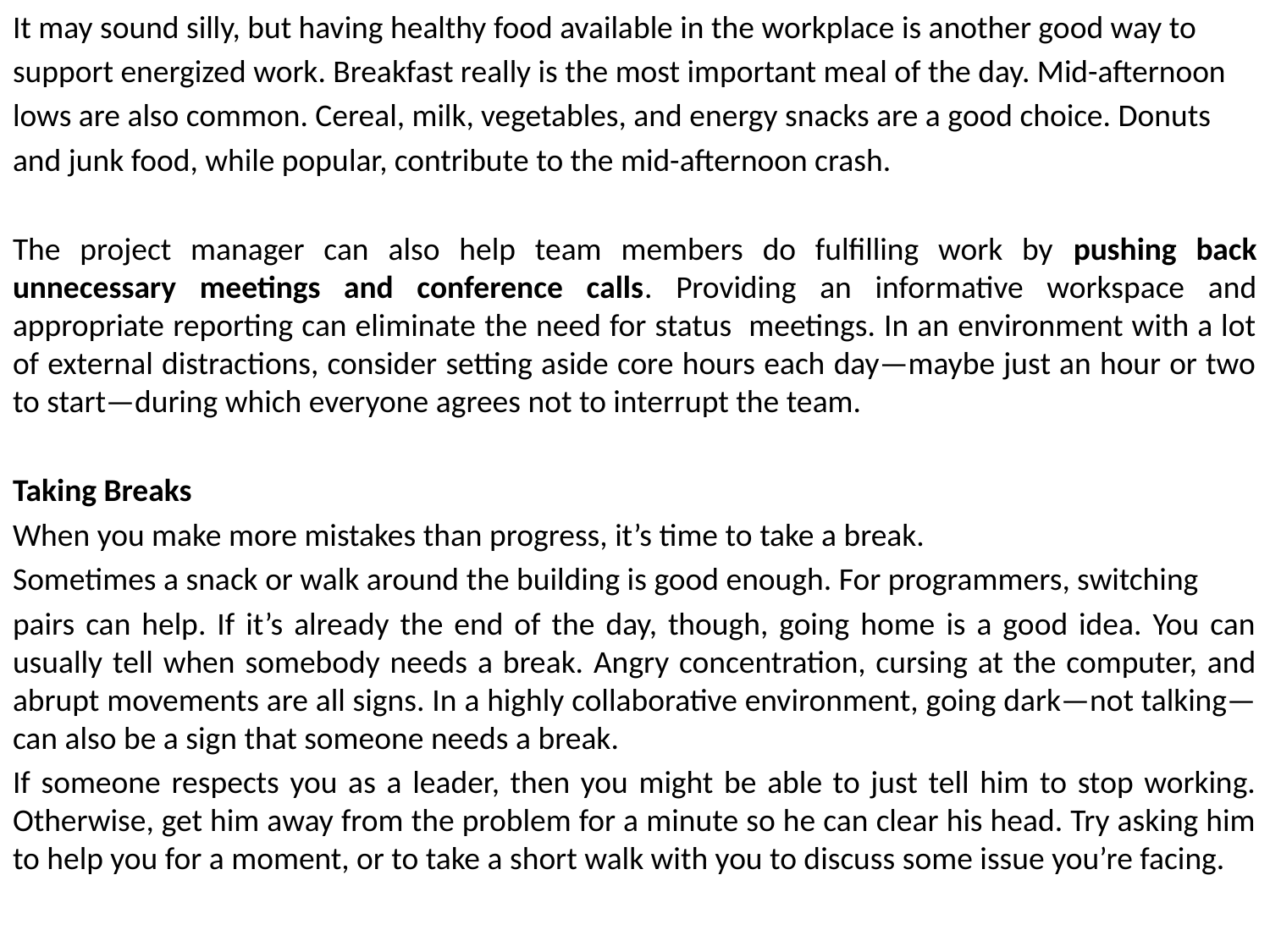

It may sound silly, but having healthy food available in the workplace is another good way to
support energized work. Breakfast really is the most important meal of the day. Mid-afternoon
lows are also common. Cereal, milk, vegetables, and energy snacks are a good choice. Donuts
and junk food, while popular, contribute to the mid-afternoon crash.

The project manager can also help team members do fulfilling work by pushing back unnecessary meetings and conference calls. Providing an informative workspace and appropriate reporting can eliminate the need for status  meetings. In an environment with a lot of external distractions, consider setting aside core hours each day—maybe just an hour or two to start—during which everyone agrees not to interrupt the team.

Taking Breaks
When you make more mistakes than progress, it’s time to take a break.
Sometimes a snack or walk around the building is good enough. For programmers, switching
pairs can help. If it’s already the end of the day, though, going home is a good idea. You can usually tell when somebody needs a break. Angry concentration, cursing at the computer, and abrupt movements are all signs. In a highly collaborative environment, going dark—not talking—can also be a sign that someone needs a break.
If someone respects you as a leader, then you might be able to just tell him to stop working. Otherwise, get him away from the problem for a minute so he can clear his head. Try asking him to help you for a moment, or to take a short walk with you to discuss some issue you’re facing.